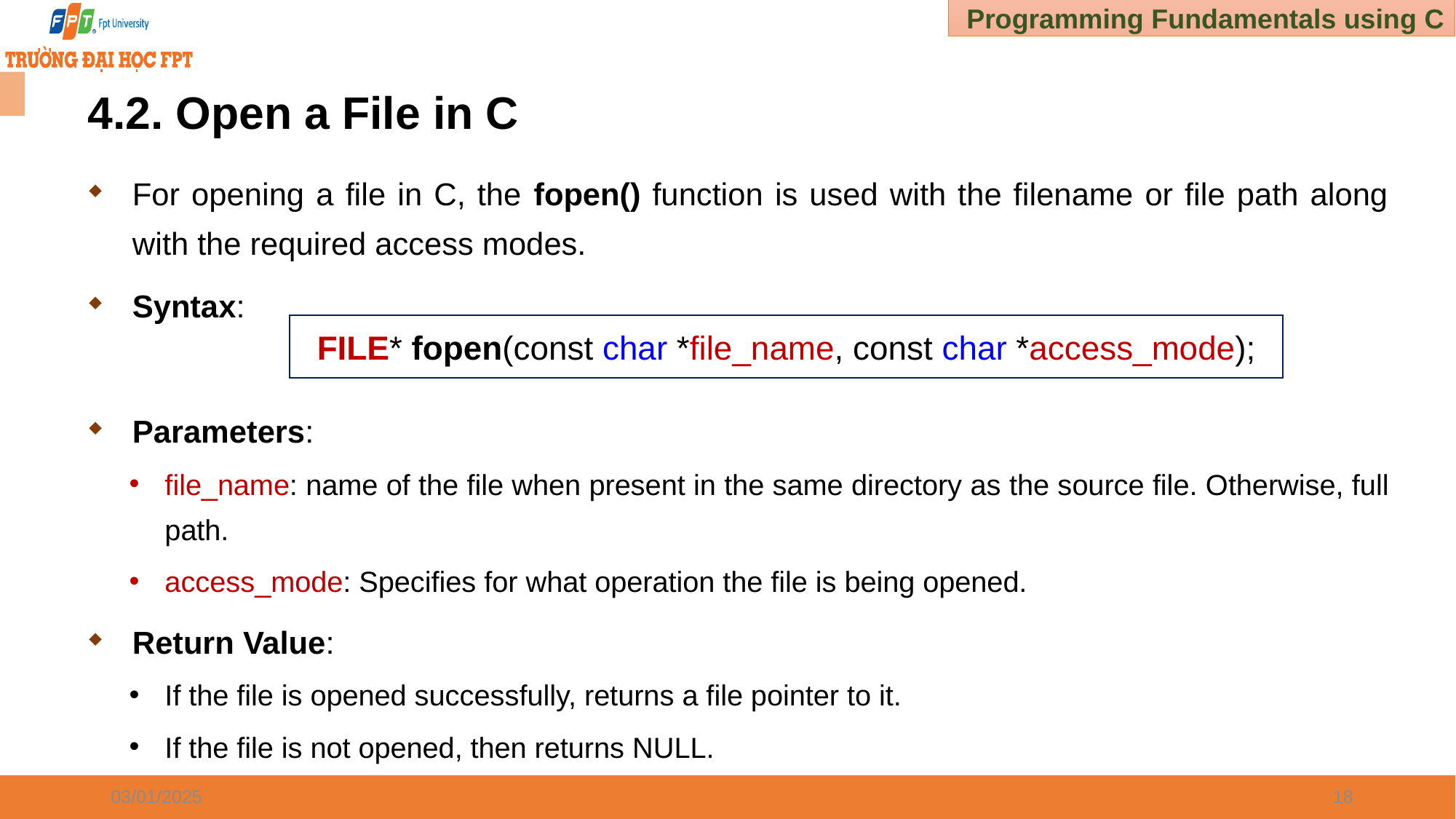

# 4.2. Open a File in C
For opening a file in C, the fopen() function is used with the filename or file path along with the required access modes.
Syntax:

Parameters:
file_name: name of the file when present in the same directory as the source file. Otherwise, full path.
access_mode: Specifies for what operation the file is being opened.
Return Value:
If the file is opened successfully, returns a file pointer to it.
If the file is not opened, then returns NULL.
FILE* fopen(const char *file_name, const char *access_mode);
03/01/2025
18